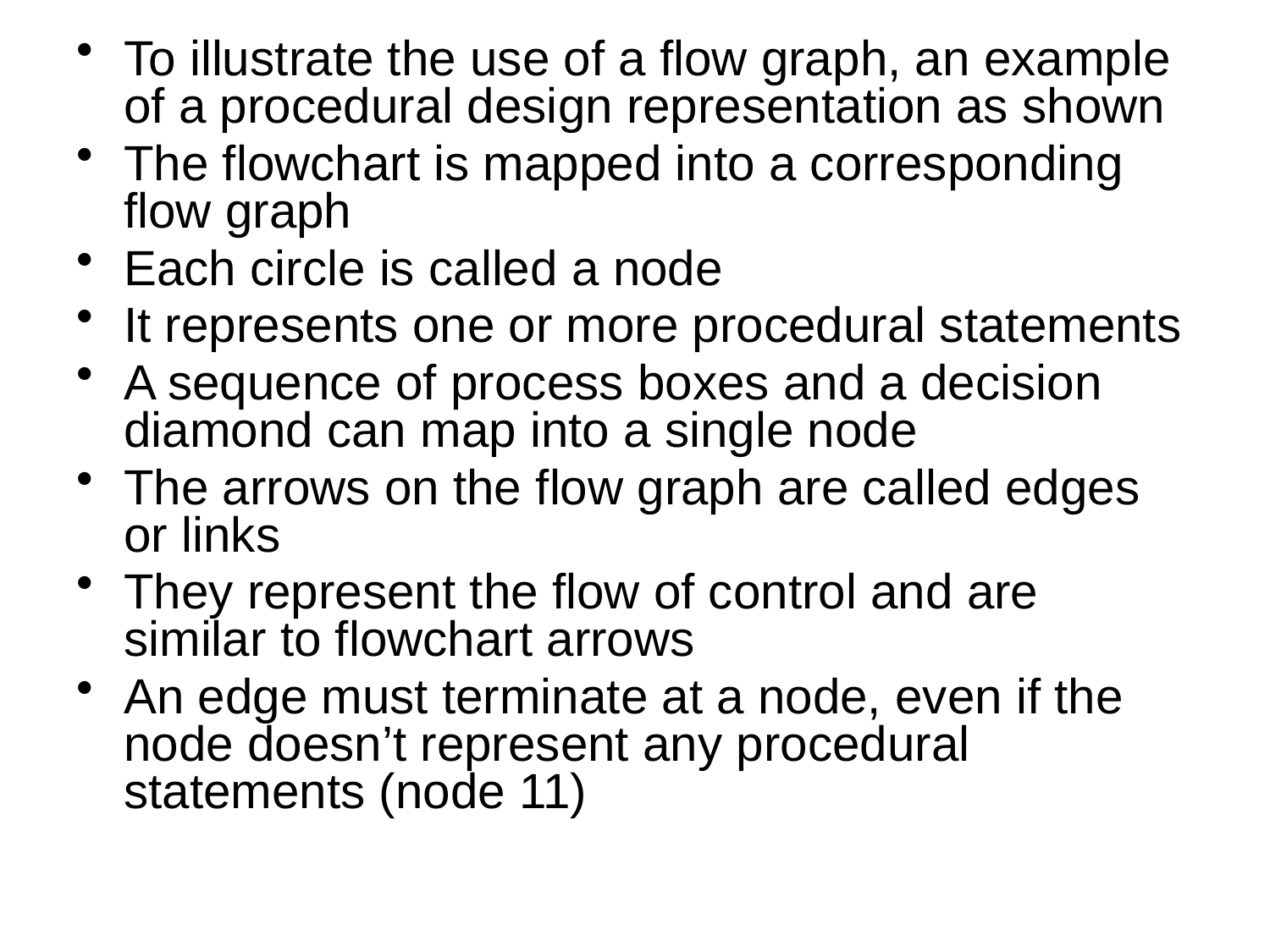

To illustrate the use of a flow graph, an example of a procedural design representation as shown
The flowchart is mapped into a corresponding flow graph
Each circle is called a node
It represents one or more procedural statements
A sequence of process boxes and a decision diamond can map into a single node
The arrows on the flow graph are called edges or links
They represent the flow of control and are similar to flowchart arrows
An edge must terminate at a node, even if the node doesn’t represent any procedural statements (node 11)